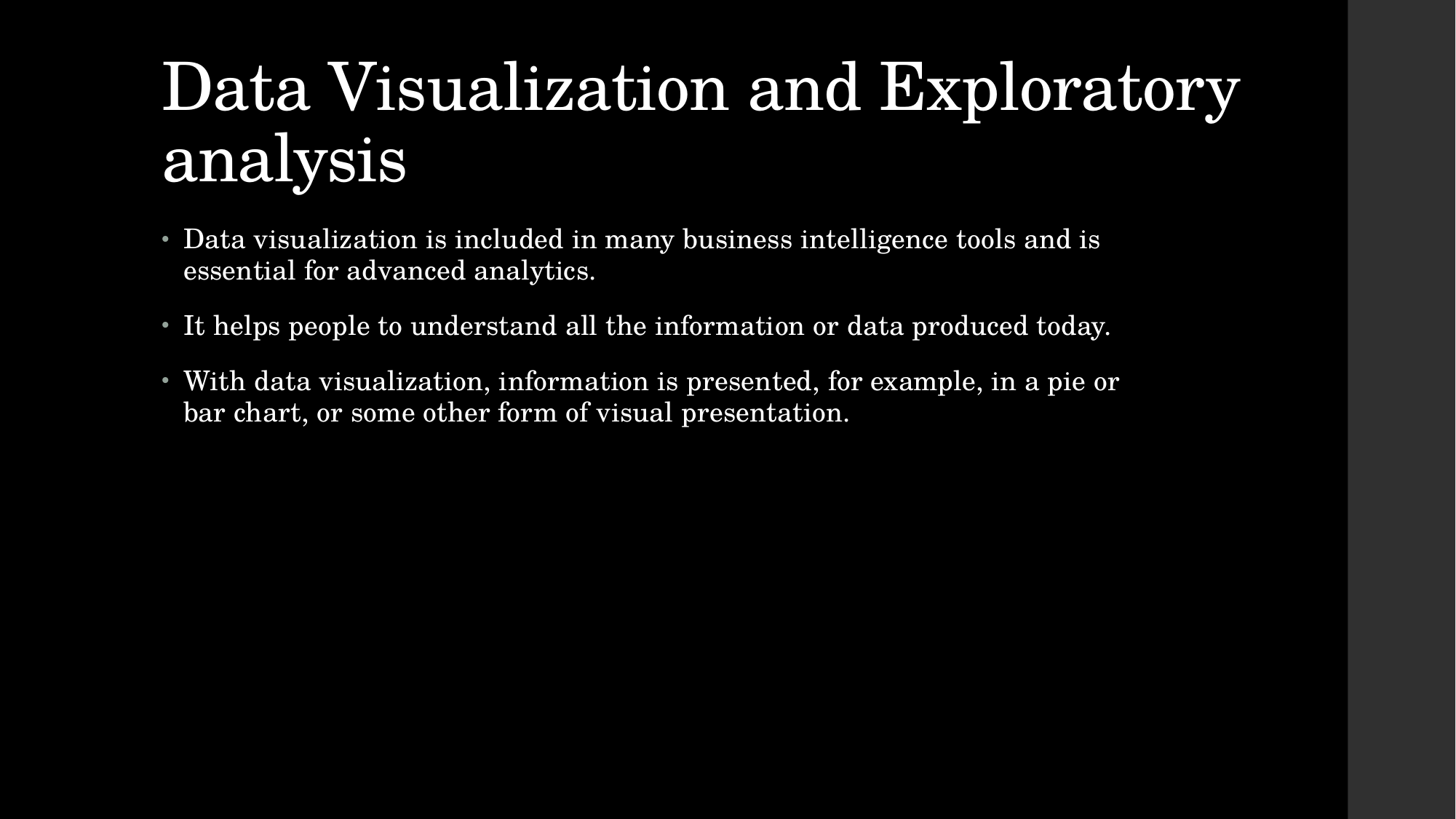

# Data Visualization and Exploratory analysis
Data visualization is included in many business intelligence tools and is essential for advanced analytics.
It helps people to understand all the information or data produced today.
With data visualization, information is presented, for example, in a pie or bar chart, or some other form of visual presentation.